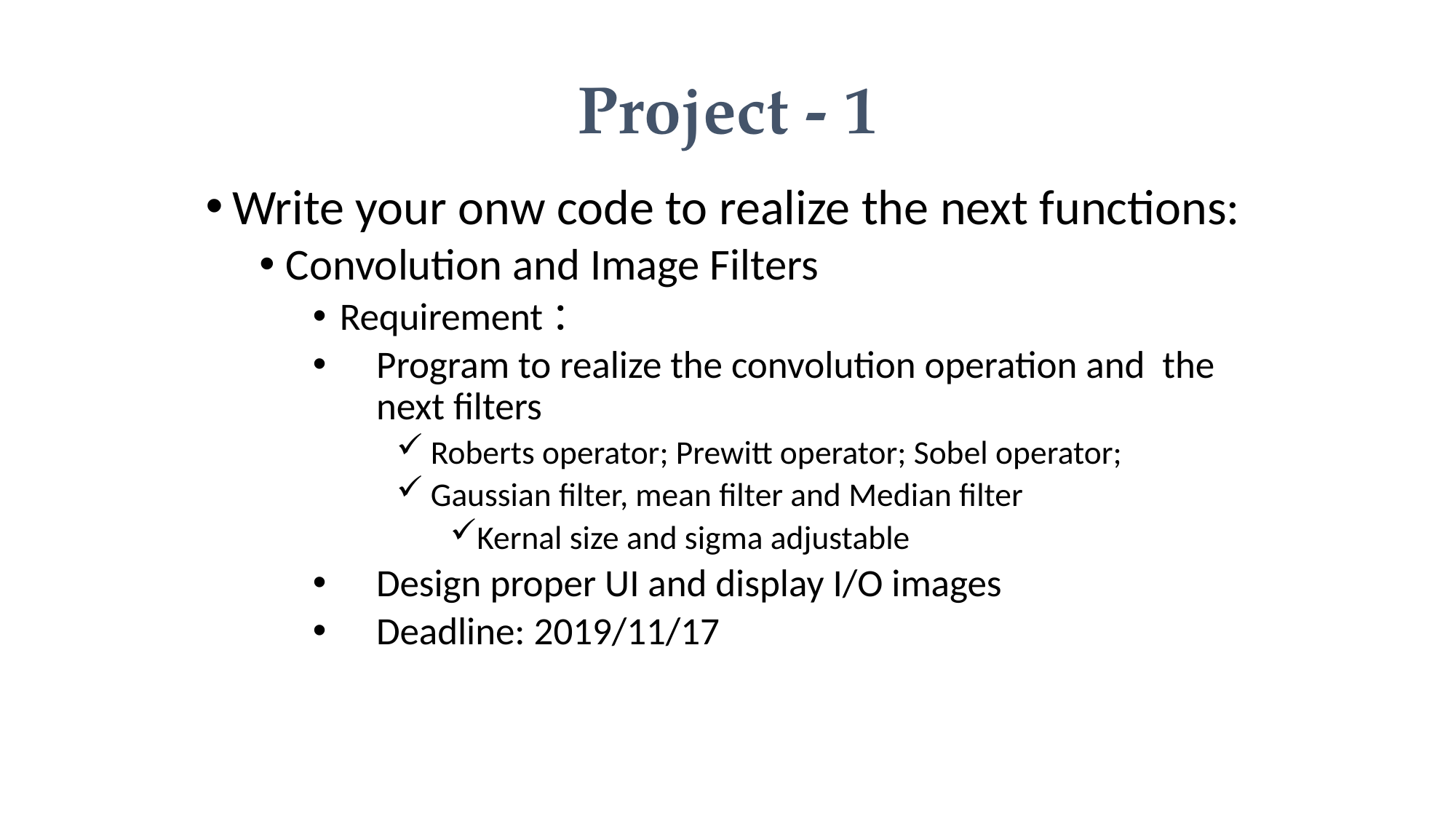

Project - 1
Write your onw code to realize the next functions:
Convolution and Image Filters
Requirement：
Program to realize the convolution operation and  the next filters
 Roberts operator; Prewitt operator; Sobel operator;
 Gaussian filter, mean filter and Median filter
Kernal size and sigma adjustable
Design proper UI and display I/O images
Deadline: 2019/11/17